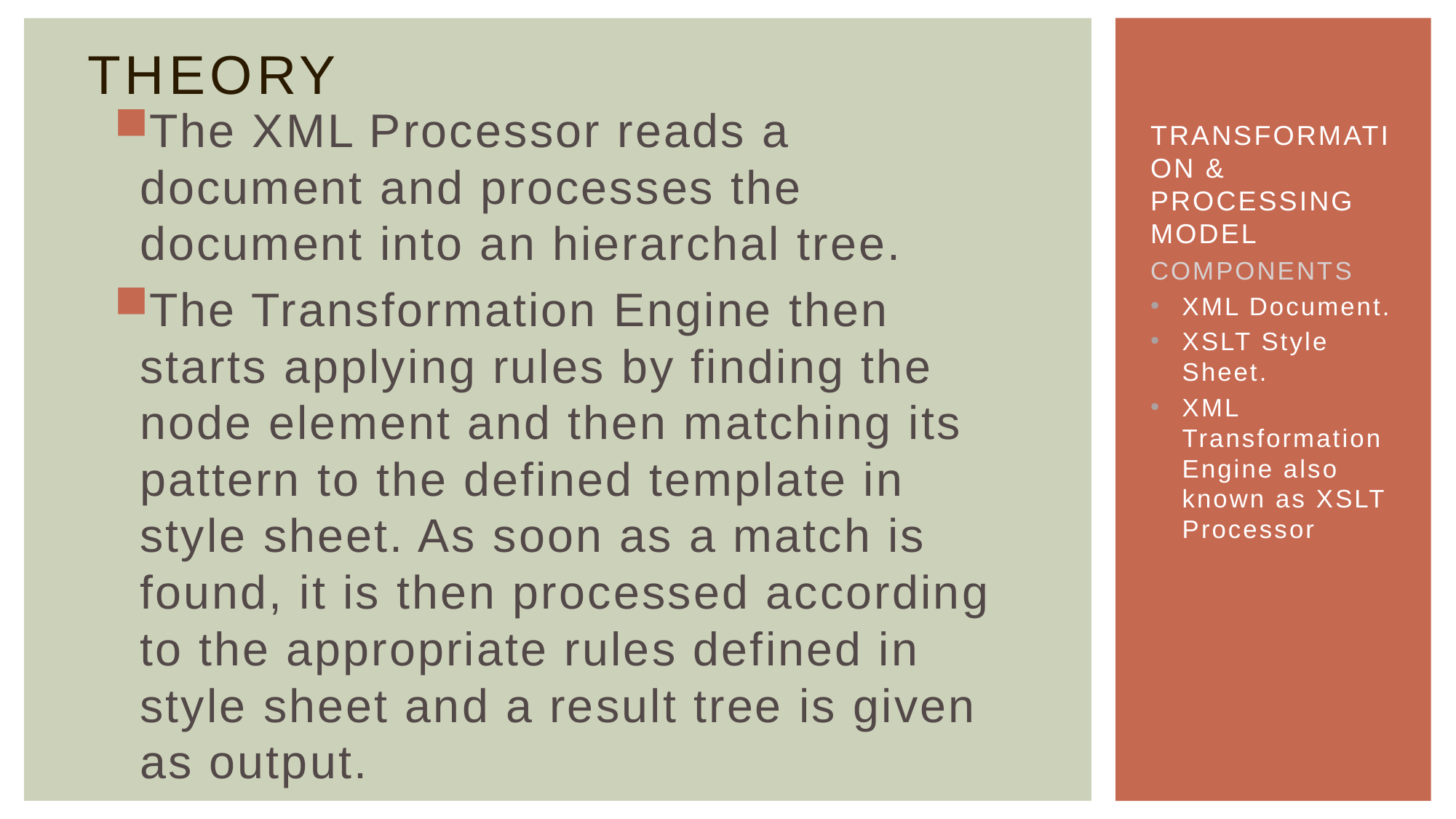

Theory
# Transformation & Processing Model
The XML Processor reads a document and processes the document into an hierarchal tree.
The Transformation Engine then starts applying rules by finding the node element and then matching its pattern to the defined template in style sheet. As soon as a match is found, it is then processed according to the appropriate rules defined in style sheet and a result tree is given as output.
COMPONENTS
XML Document.
XSLT Style Sheet.
XML Transformation Engine also known as XSLT Processor